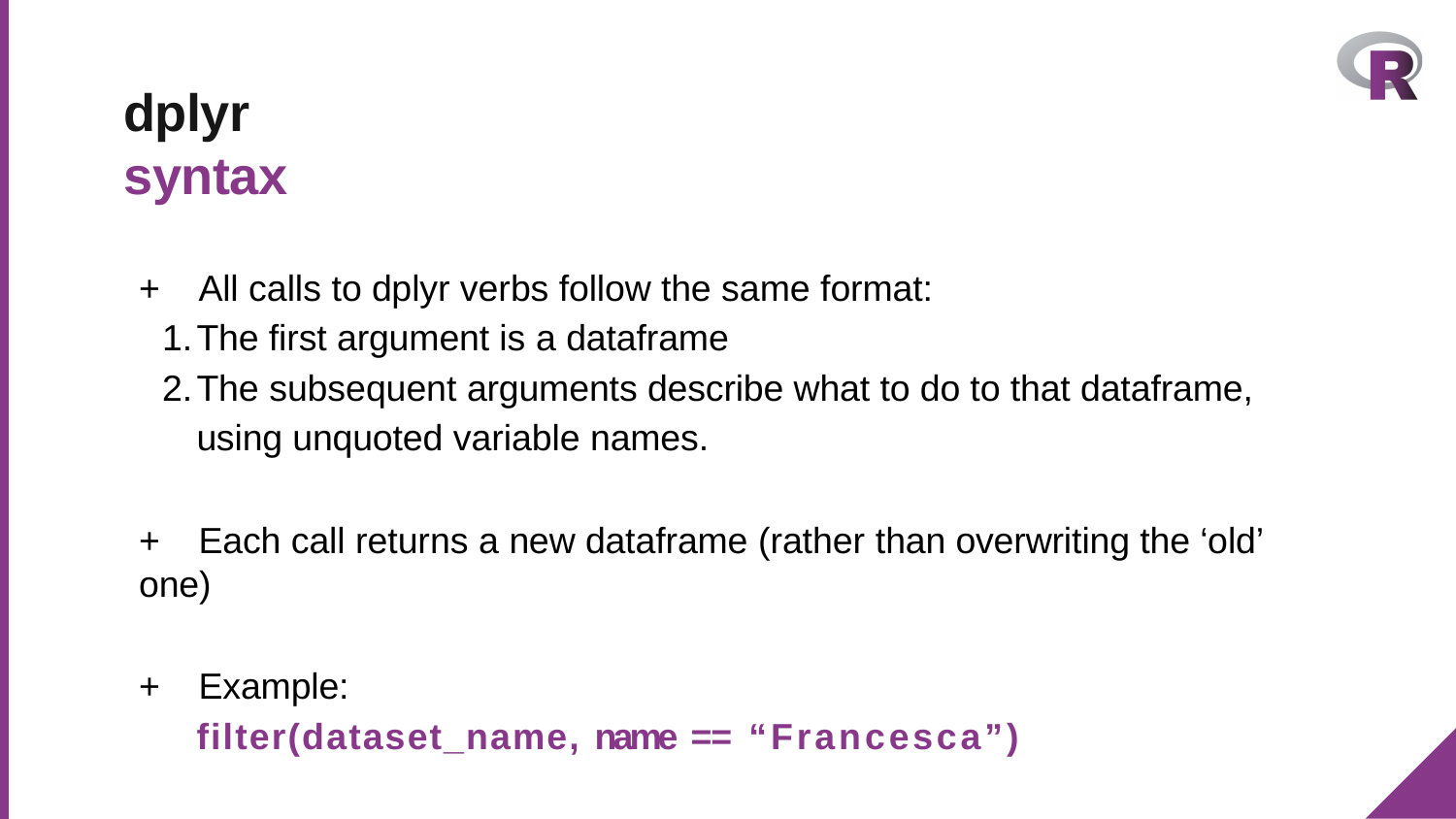

# dplyr  syntax
+	All calls to dplyr verbs follow the same format:
The first argument is a dataframe
The subsequent arguments describe what to do to that dataframe,  using unquoted variable names.

+	Each call returns a new dataframe (rather than overwriting the ‘old’ one)

+	Example:
filter(dataset_name, name  == “Francesca”)